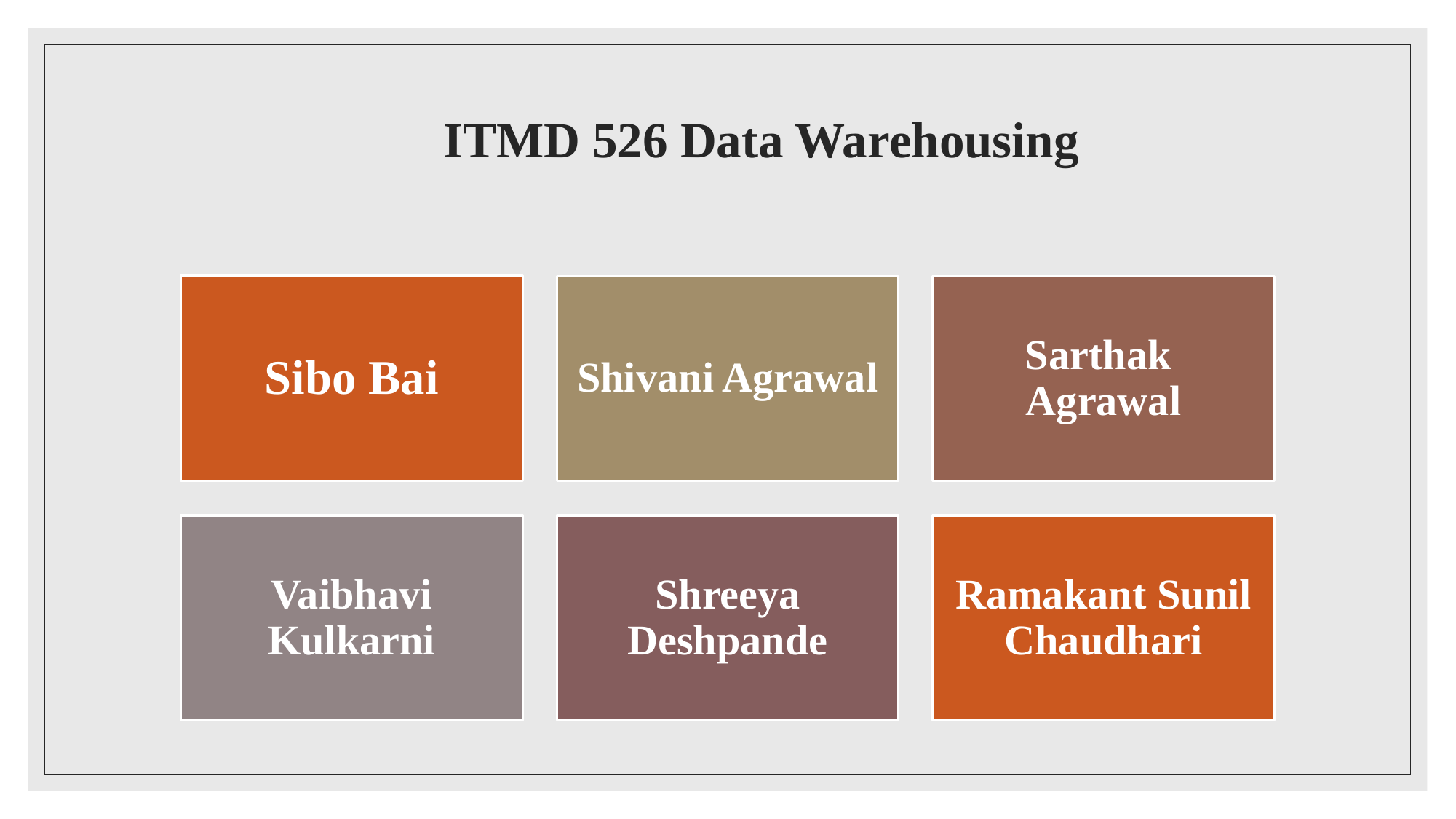

# ITMD 526 Data Warehousing
Sibo Bai
Shivani Agrawal
Sarthak  Agrawal
Vaibhavi Kulkarni
Shreeya Deshpande
Ramakant Sunil Chaudhari